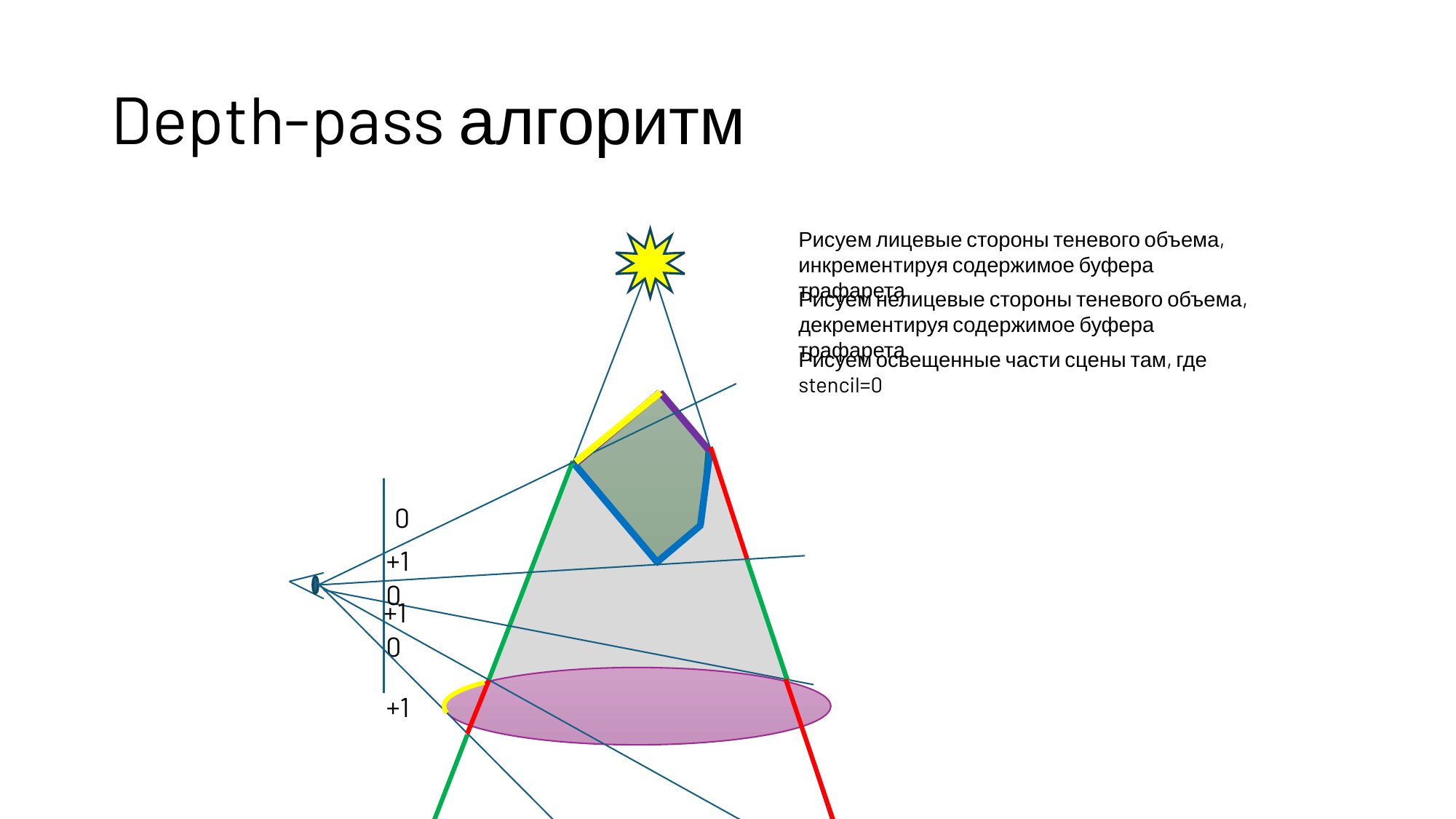

# Depth-pass алгоритм
Рисуем лицевые стороны теневого объема, инкрементируя содержимое буфера трафарета

Рисуем нелицевые стороны теневого объема, декрементируя содержимое буфера трафарета
Рисуем освещенные части сцены там, где stencil=0

0
+1

0
+1
0

+1